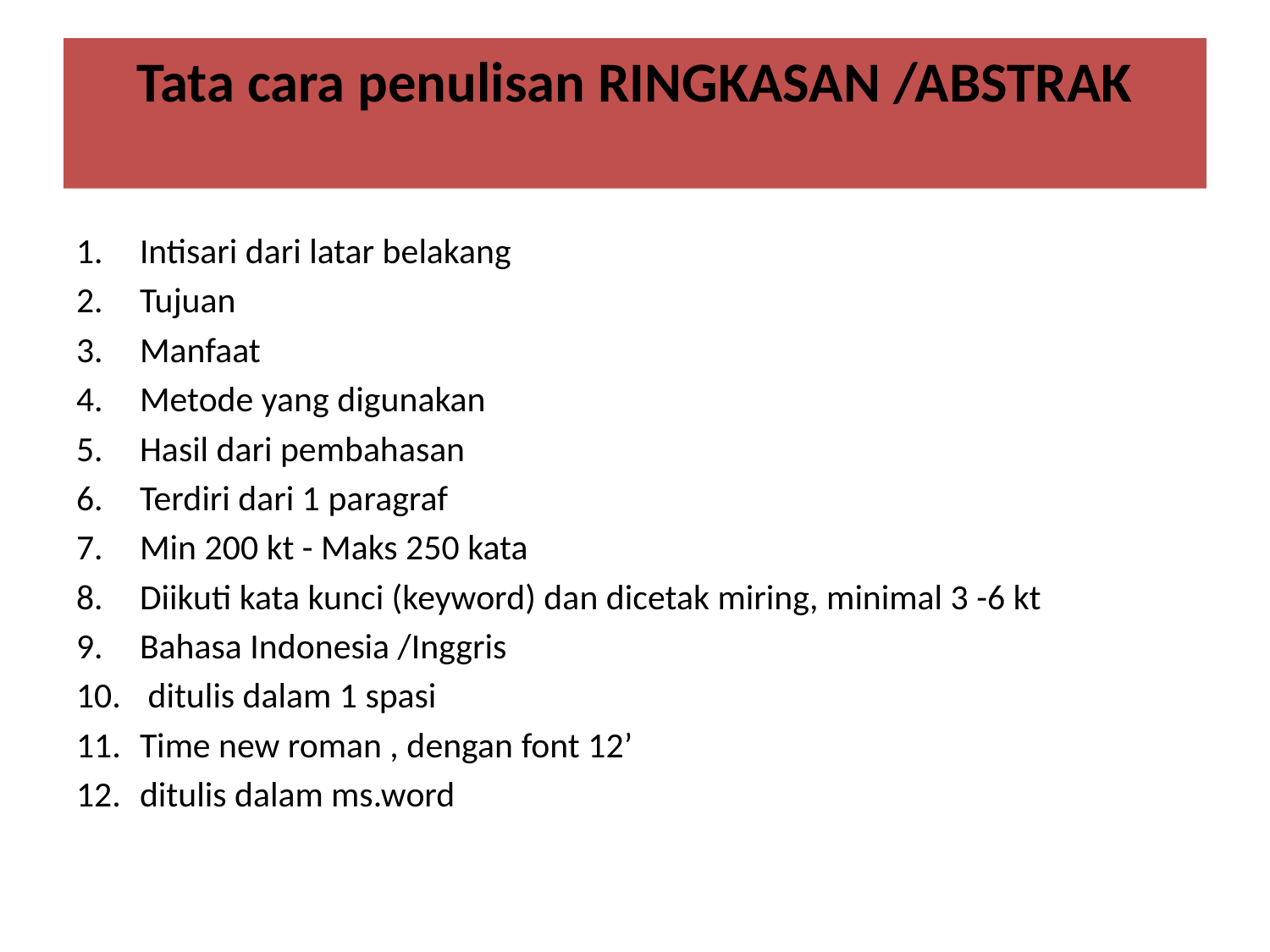

# Tata cara penulisan RINGKASAN /ABSTRAK
Intisari dari latar belakang
Tujuan
Manfaat
Metode yang digunakan
Hasil dari pembahasan
Terdiri dari 1 paragraf
Min 200 kt - Maks 250 kata
Diikuti kata kunci (keyword) dan dicetak miring, minimal 3 -6 kt
Bahasa Indonesia /Inggris
 ditulis dalam 1 spasi
Time new roman , dengan font 12’
ditulis dalam ms.word